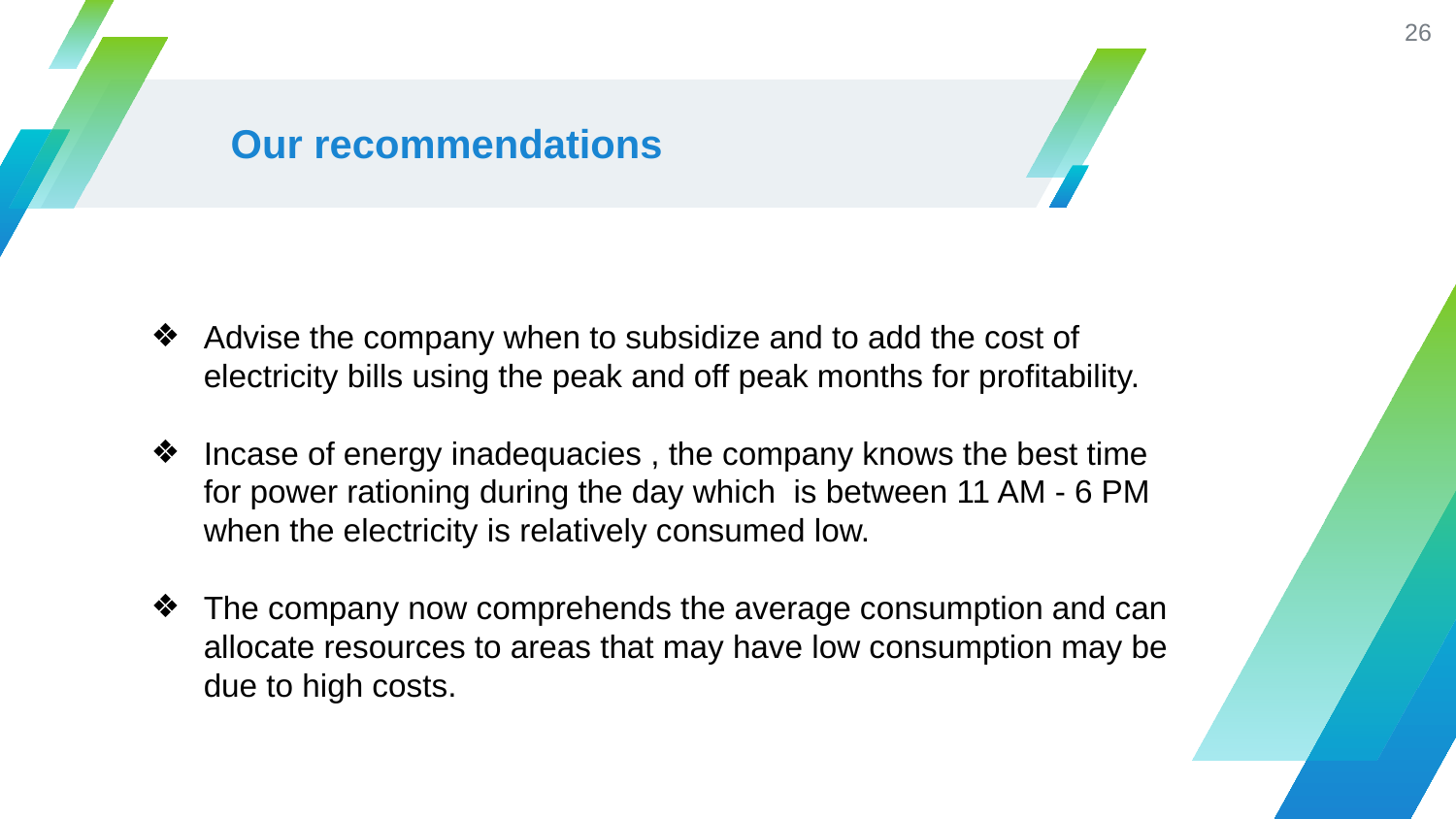

26
# Our recommendations

Advise the company when to subsidize and to add the cost of electricity bills using the peak and off peak months for profitability.

Incase of energy inadequacies , the company knows the best time for power rationing during the day which  is between 11 AM - 6 PM when the electricity is relatively consumed low.

The company now comprehends the average consumption and can allocate resources to areas that may have low consumption may be due to high costs.